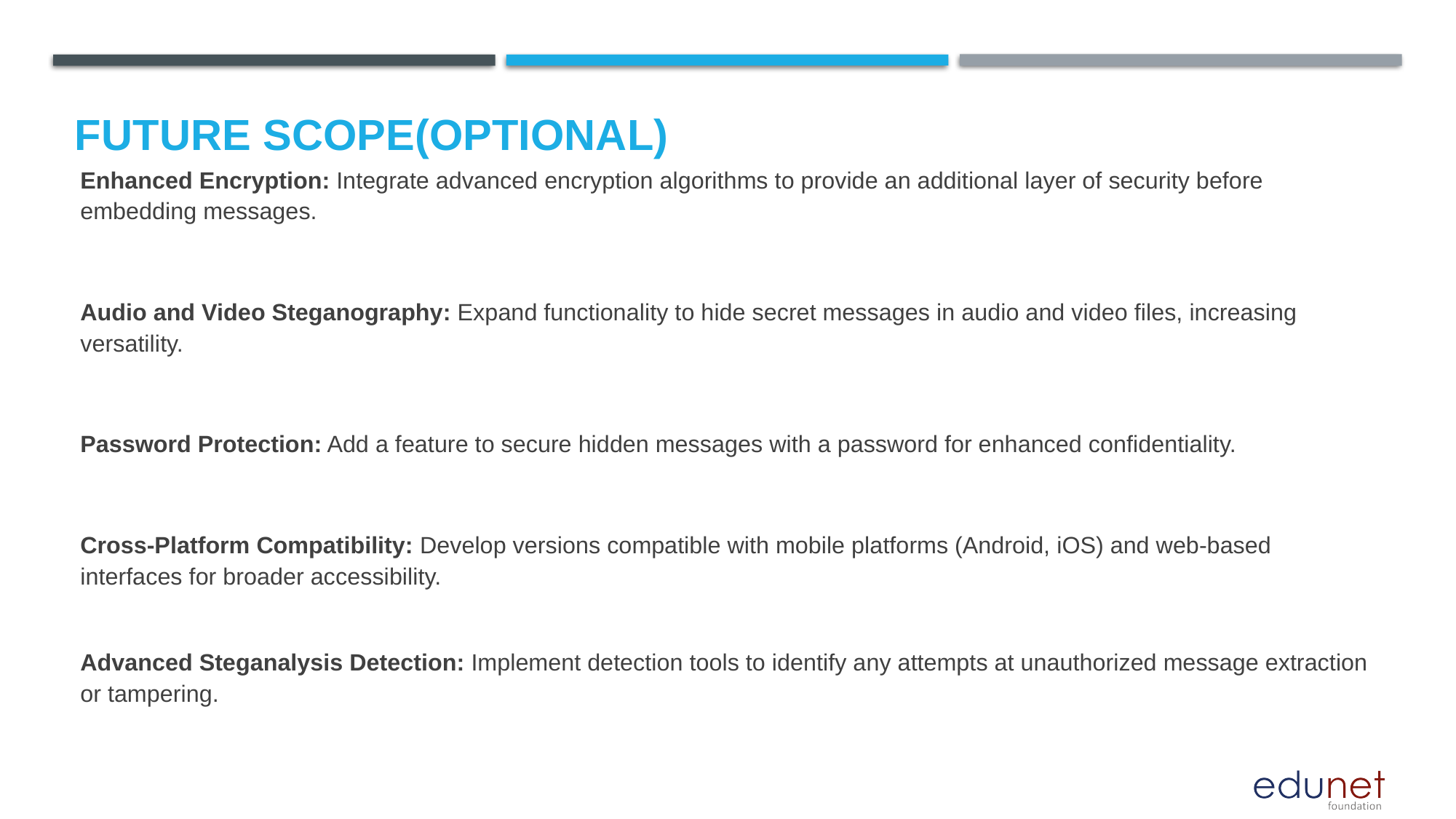

Future scope(optional)
Enhanced Encryption: Integrate advanced encryption algorithms to provide an additional layer of security before embedding messages.

Audio and Video Steganography: Expand functionality to hide secret messages in audio and video files, increasing versatility.

Password Protection: Add a feature to secure hidden messages with a password for enhanced confidentiality.

Cross-Platform Compatibility: Develop versions compatible with mobile platforms (Android, iOS) and web-based interfaces for broader accessibility.

Advanced Steganalysis Detection: Implement detection tools to identify any attempts at unauthorized message extraction or tampering.